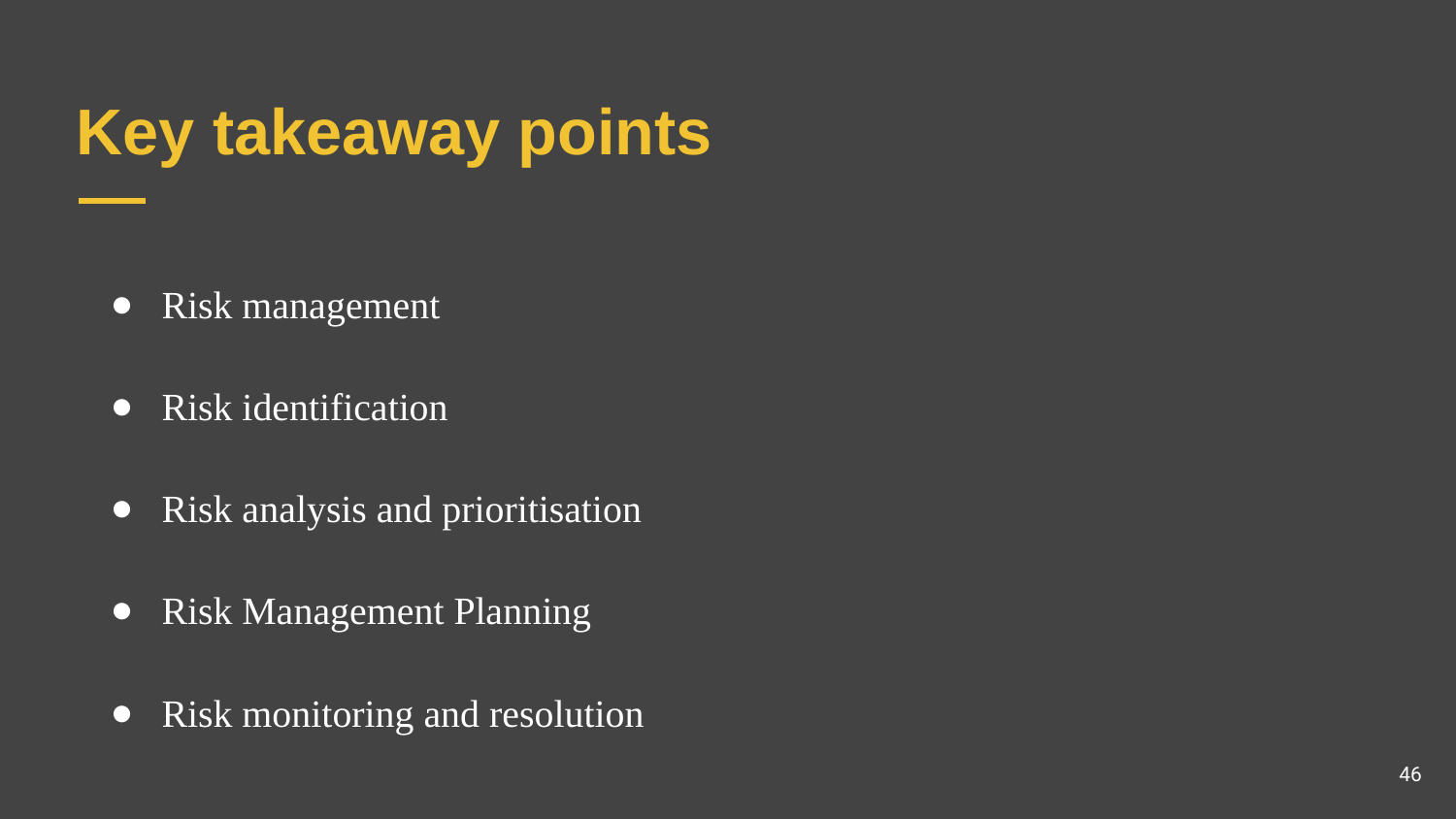

# Key takeaway points
Risk management
Risk identification
Risk analysis and prioritisation
Risk Management Planning
Risk monitoring and resolution

46